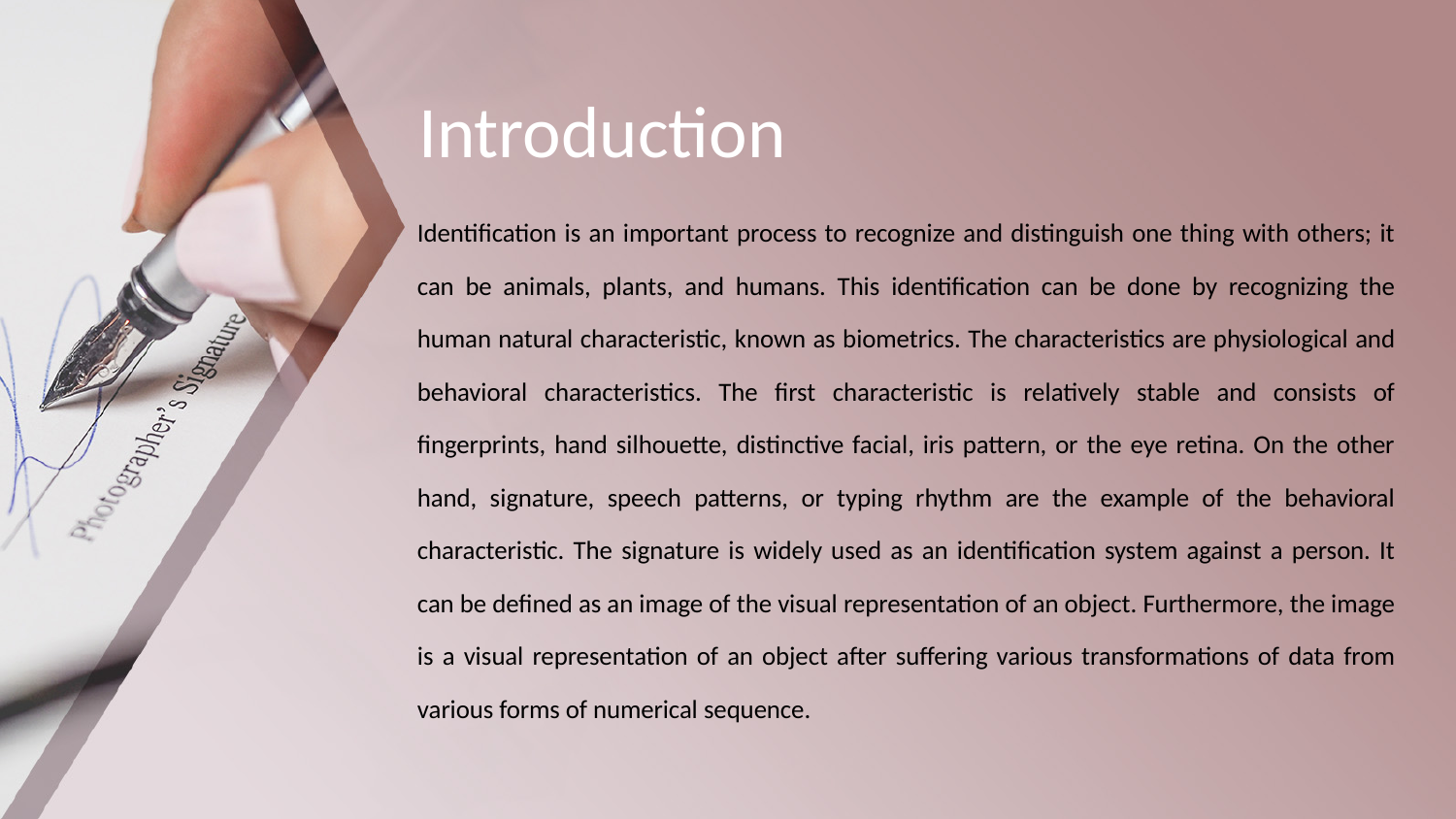

# Introduction
Identification is an important process to recognize and distinguish one thing with others; it can be animals, plants, and humans. This identification can be done by recognizing the human natural characteristic, known as biometrics. The characteristics are physiological and behavioral characteristics. The first characteristic is relatively stable and consists of fingerprints, hand silhouette, distinctive facial, iris pattern, or the eye retina. On the other hand, signature, speech patterns, or typing rhythm are the example of the behavioral characteristic. The signature is widely used as an identification system against a person. It can be defined as an image of the visual representation of an object. Furthermore, the image is a visual representation of an object after suffering various transformations of data from various forms of numerical sequence.